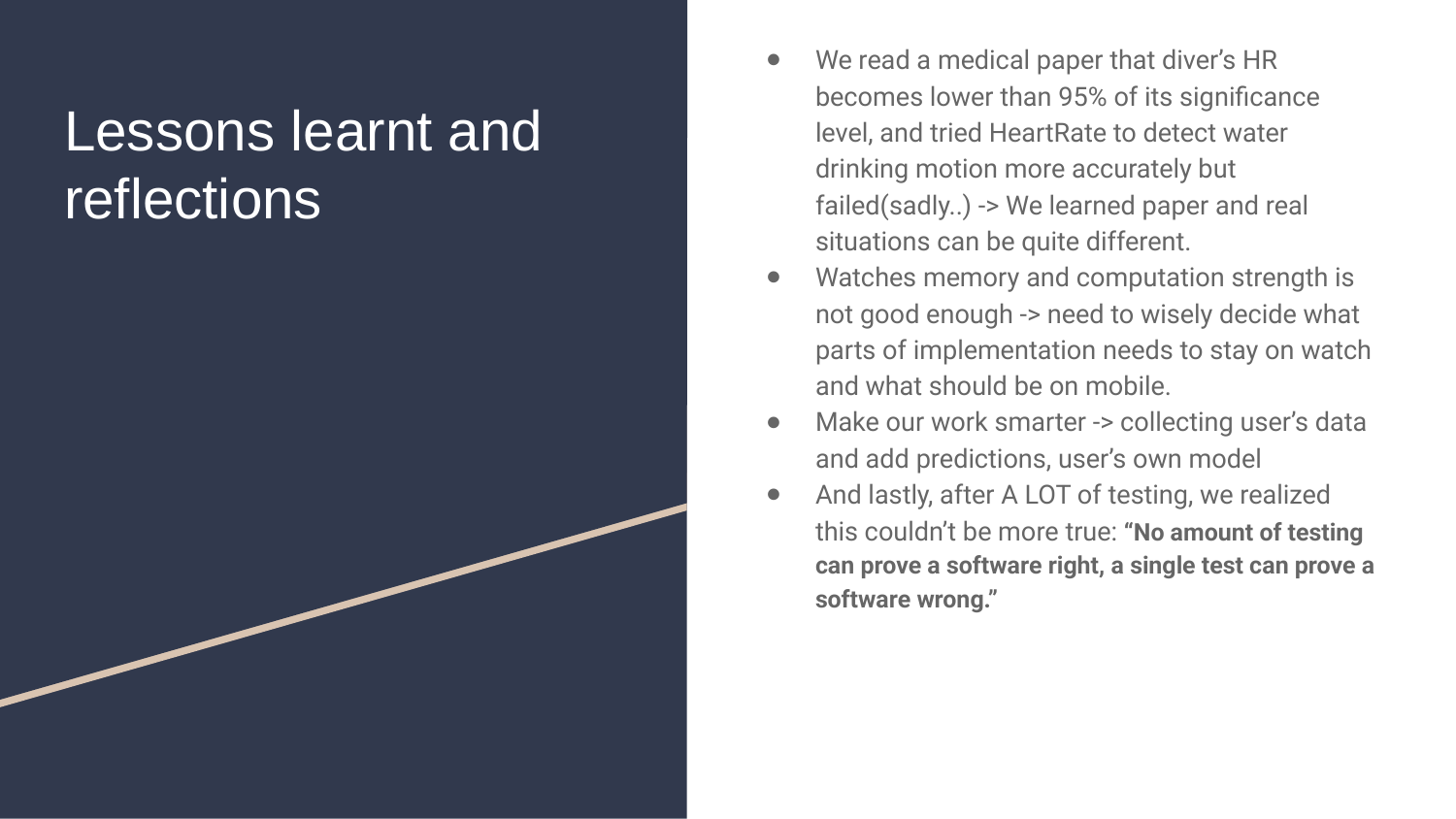

We read a medical paper that diver’s HR becomes lower than 95% of its significance level, and tried HeartRate to detect water drinking motion more accurately but failed(sadly..) -> We learned paper and real situations can be quite different.
Watches memory and computation strength is not good enough -> need to wisely decide what parts of implementation needs to stay on watch and what should be on mobile.
Make our work smarter -> collecting user’s data and add predictions, user’s own model
And lastly, after A LOT of testing, we realized this couldn’t be more true: “No amount of testing can prove a software right, a single test can prove a software wrong.”
# Lessons learnt and reflections